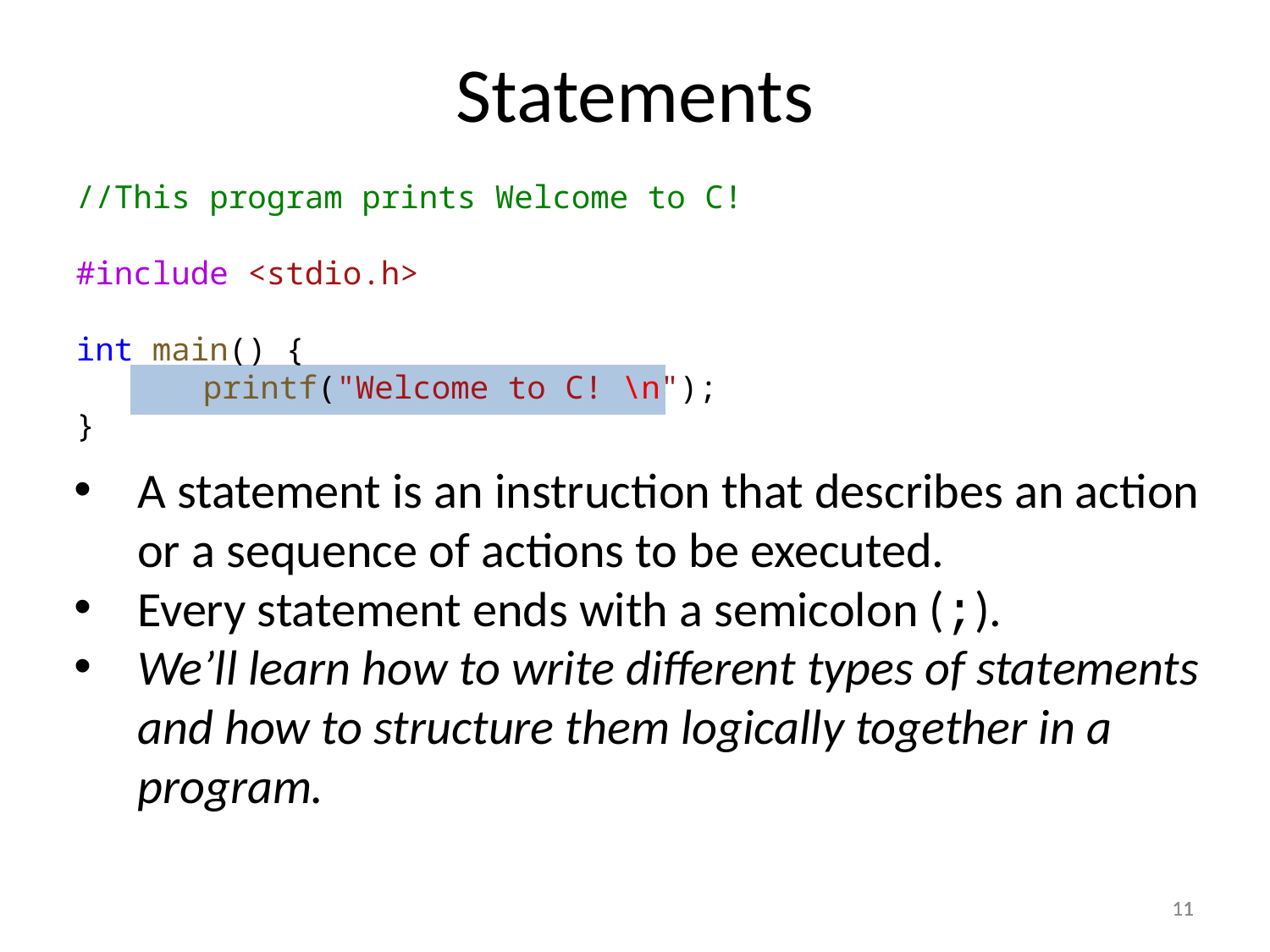

Statements
//This program prints Welcome to C!
#include <stdio.h>
int main() {
	printf("Welcome to C! \n");
}

A statement is an instruction that describes an action or a sequence of actions to be executed.
Every statement ends with a semicolon (;).
We’ll learn how to write different types of statements and how to structure them logically together in a program.

11
11
11